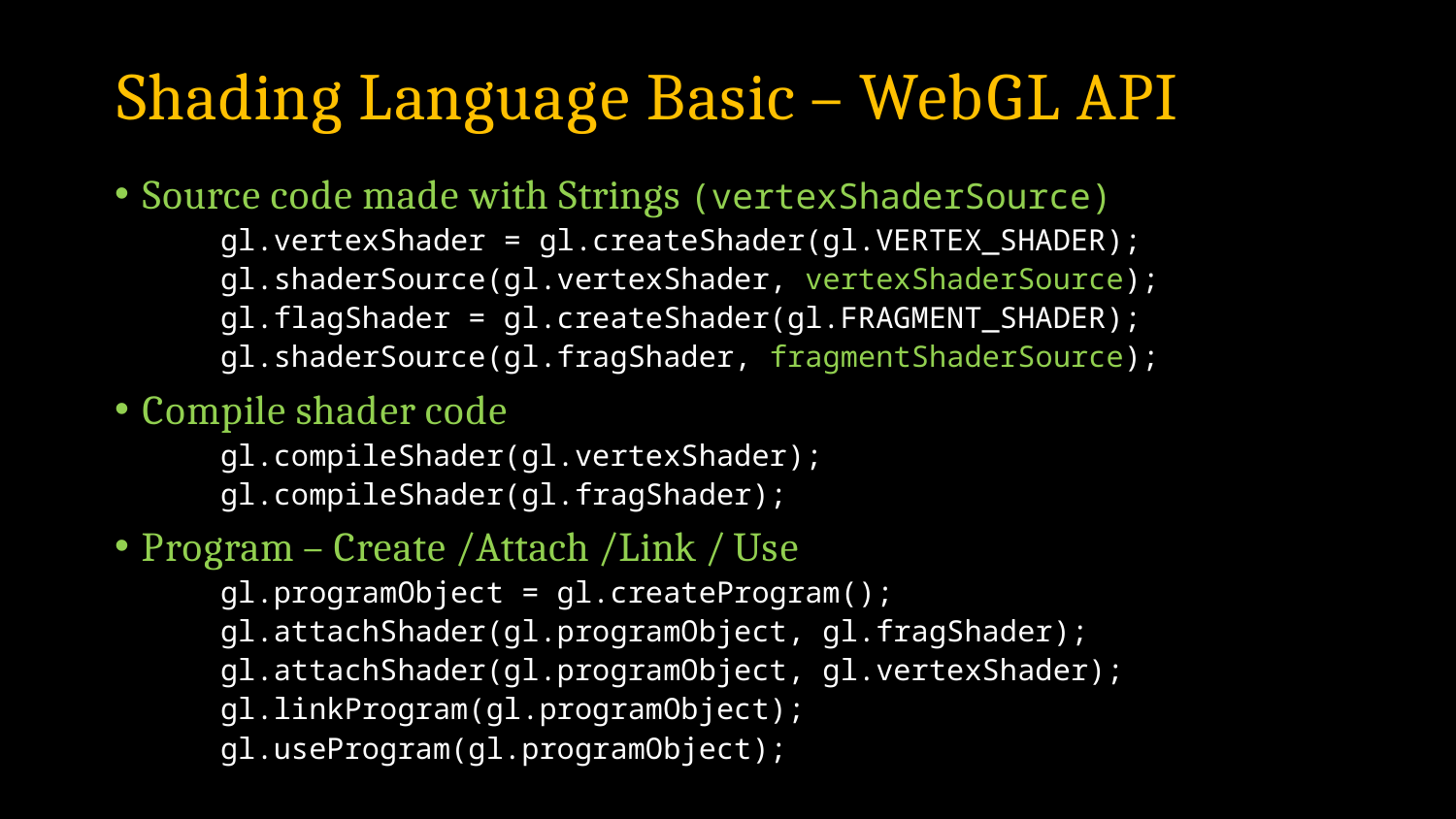

# Shading Language Basic – WebGL API
Source code made with Strings (vertexShaderSource)
gl.vertexShader = gl.createShader(gl.VERTEX_SHADER);
gl.shaderSource(gl.vertexShader, vertexShaderSource);
gl.flagShader = gl.createShader(gl.FRAGMENT_SHADER);
gl.shaderSource(gl.fragShader, fragmentShaderSource);
Compile shader code
gl.compileShader(gl.vertexShader);
gl.compileShader(gl.fragShader);
Program – Create /Attach /Link / Use
gl.programObject = gl.createProgram();
gl.attachShader(gl.programObject, gl.fragShader);
gl.attachShader(gl.programObject, gl.vertexShader);
gl.linkProgram(gl.programObject);
gl.useProgram(gl.programObject);